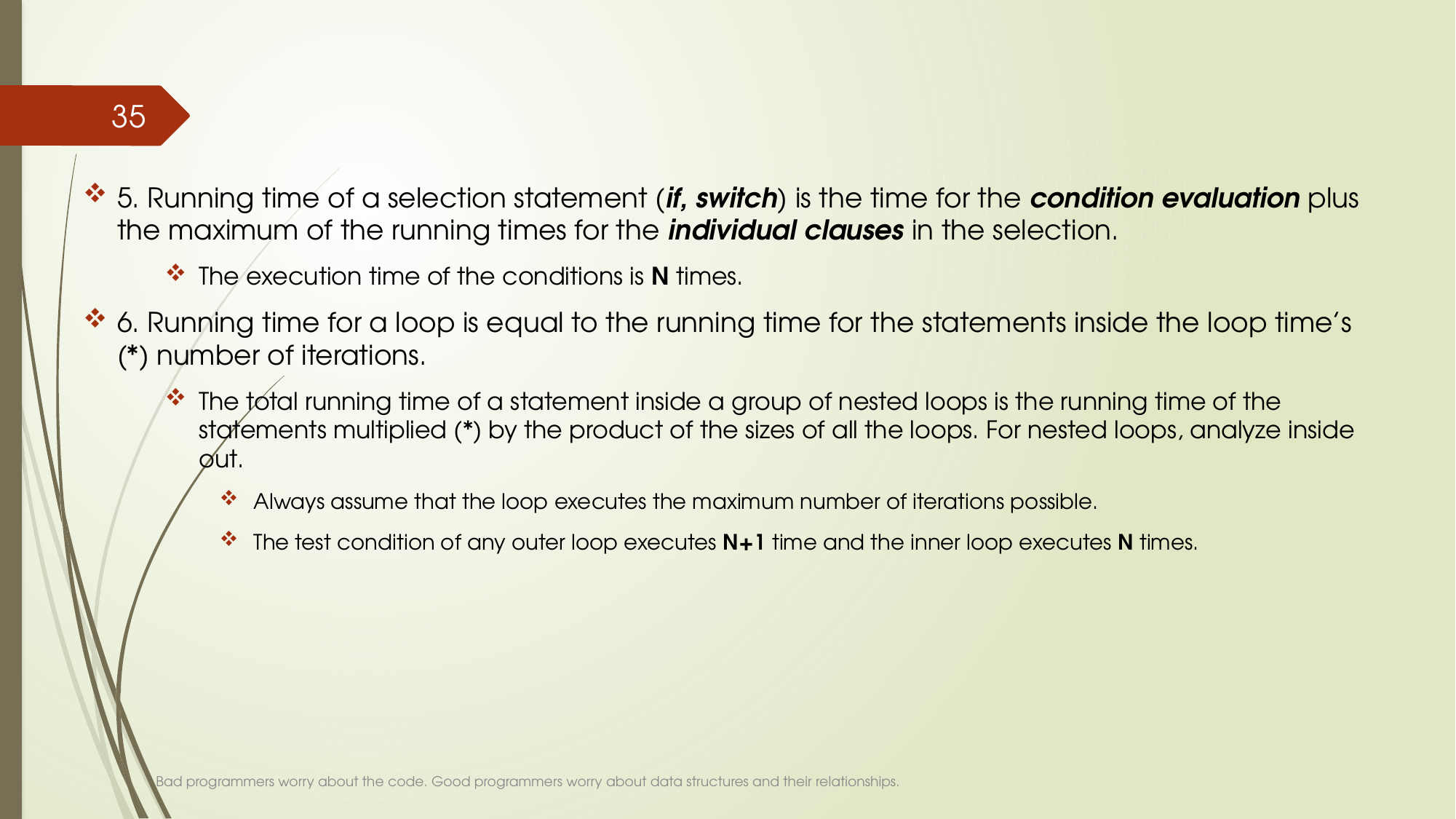

#
35
5. Running time of a selection statement (if, switch) is the time for the condition evaluation plus the maximum of the running times for the individual clauses in the selection.
The execution time of the conditions is N times.
6. Running time for a loop is equal to the running time for the statements inside the loop time’s (*) number of iterations.
The total running time of a statement inside a group of nested loops is the running time of the statements multiplied (*) by the product of the sizes of all the loops. For nested loops, analyze inside out.
Always assume that the loop executes the maximum number of iterations possible.
The test condition of any outer loop executes N+1 time and the inner loop executes N times.
Bad programmers worry about the code. Good programmers worry about data structures and their relationships.